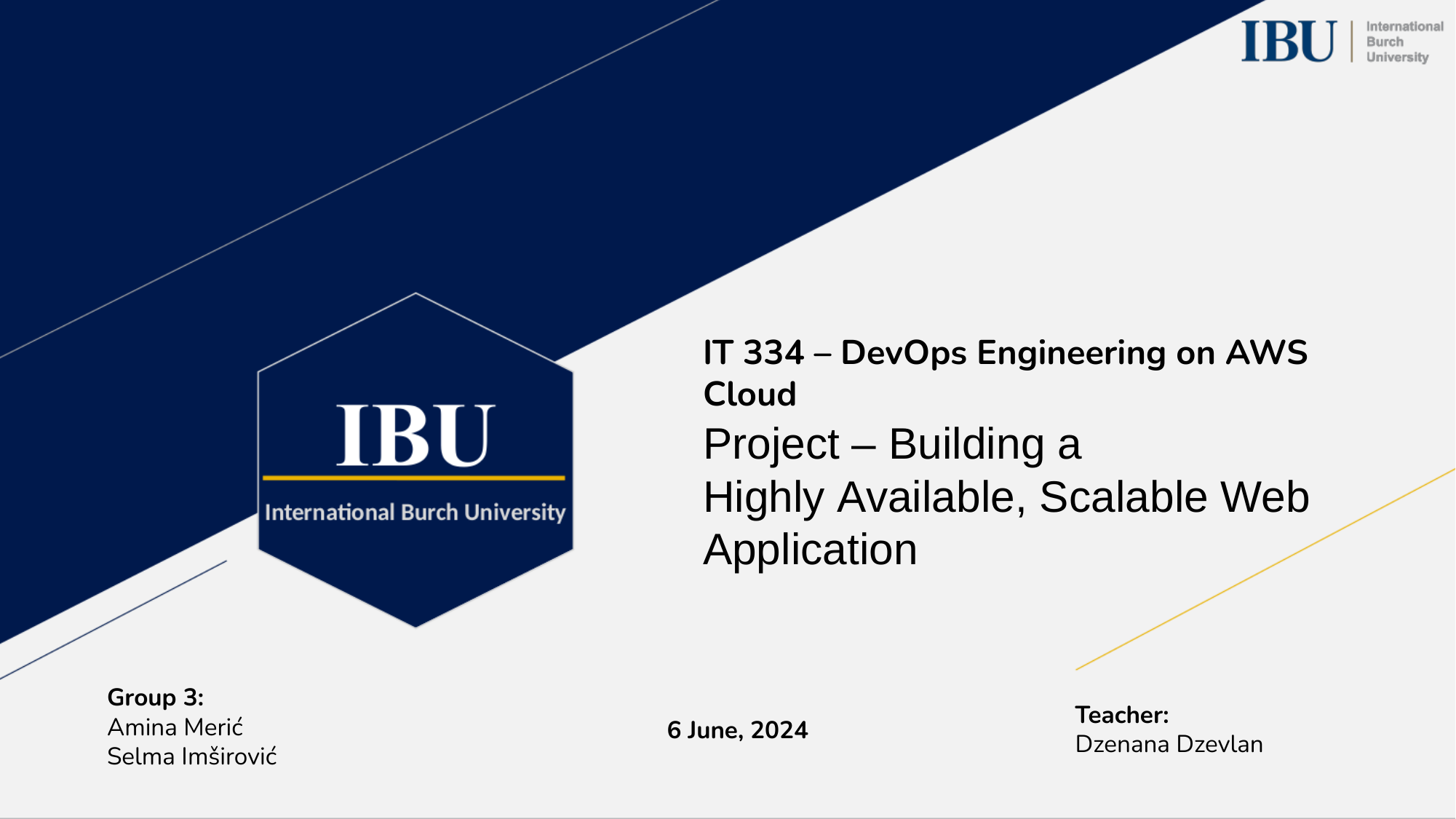

IT 334 – DevOps Engineering on AWS Cloud
Project – Building a Highly Available, Scalable Web Application
Group 3:
Amina Merić
Selma Imširović
Teacher:
Dzenana Dzevlan

6 June, 2024